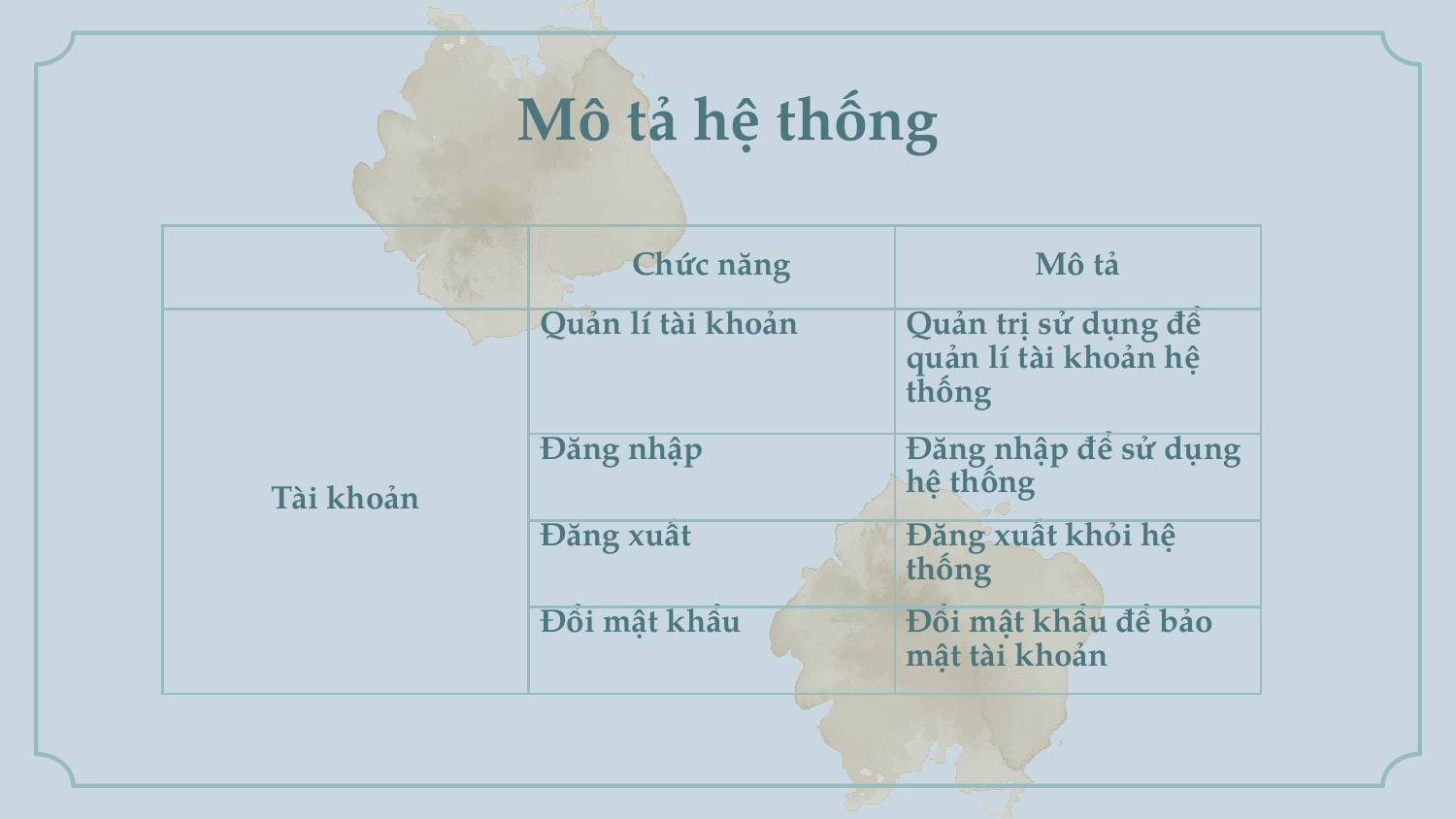

# Mô tả hệ thống
|  | Chức năng | Mô tả |
| --- | --- | --- |
| Tài khoản | Quản lí tài khoản | Quản trị sử dụng để quản lí tài khoản hệ thống |
|  | Đăng nhập | Đăng nhập để sử dụng hệ thống |
|  | Đăng xuất | Đăng xuất khỏi hệ thống |
|  | Đổi mật khẩu | Đổi mật khẩu để bảo mật tài khoản |